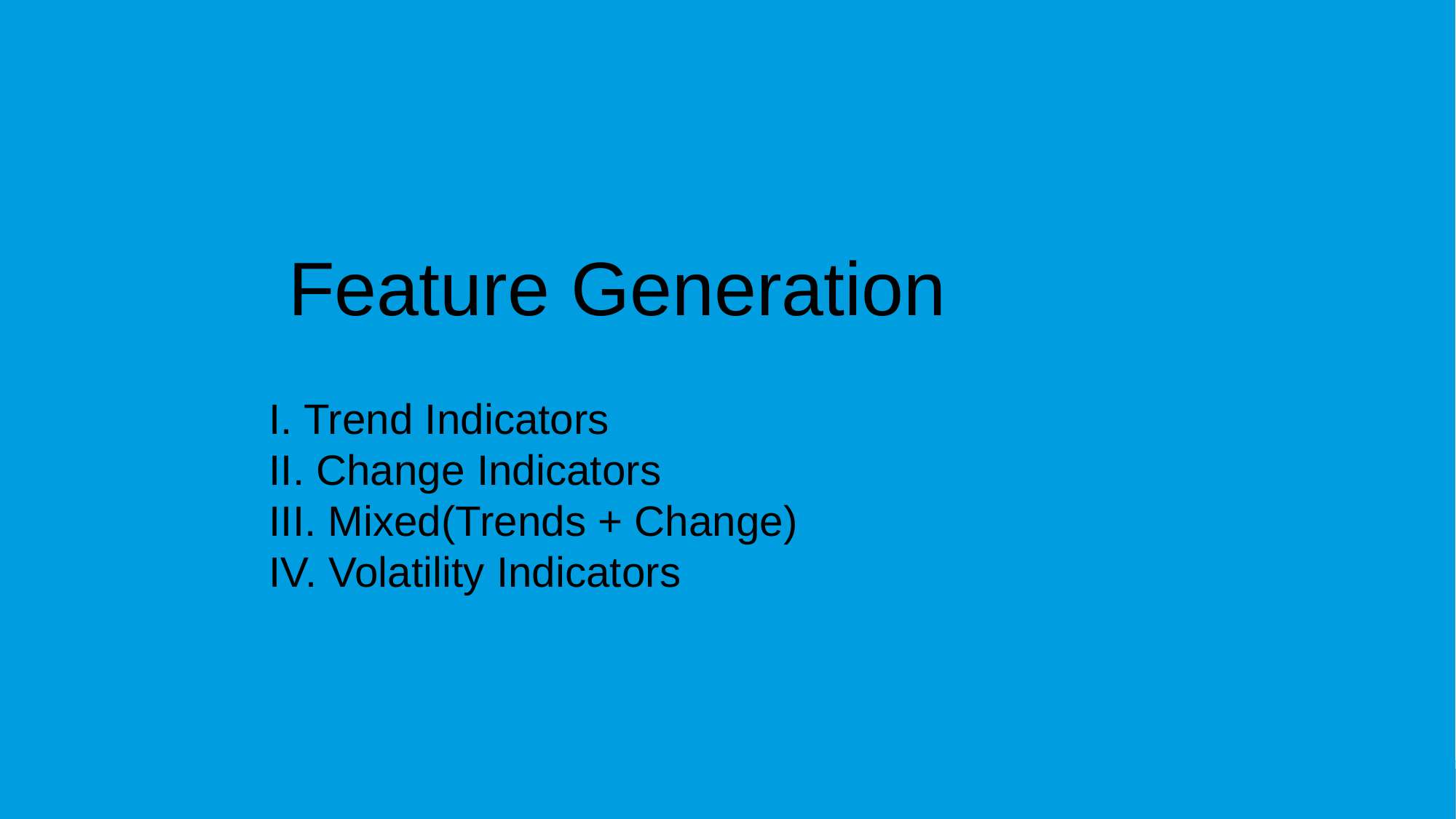

# Feature Generation
I. Trend Indicators
II. Change Indicators
III. Mixed(Trends + Change)
IV. Volatility Indicators